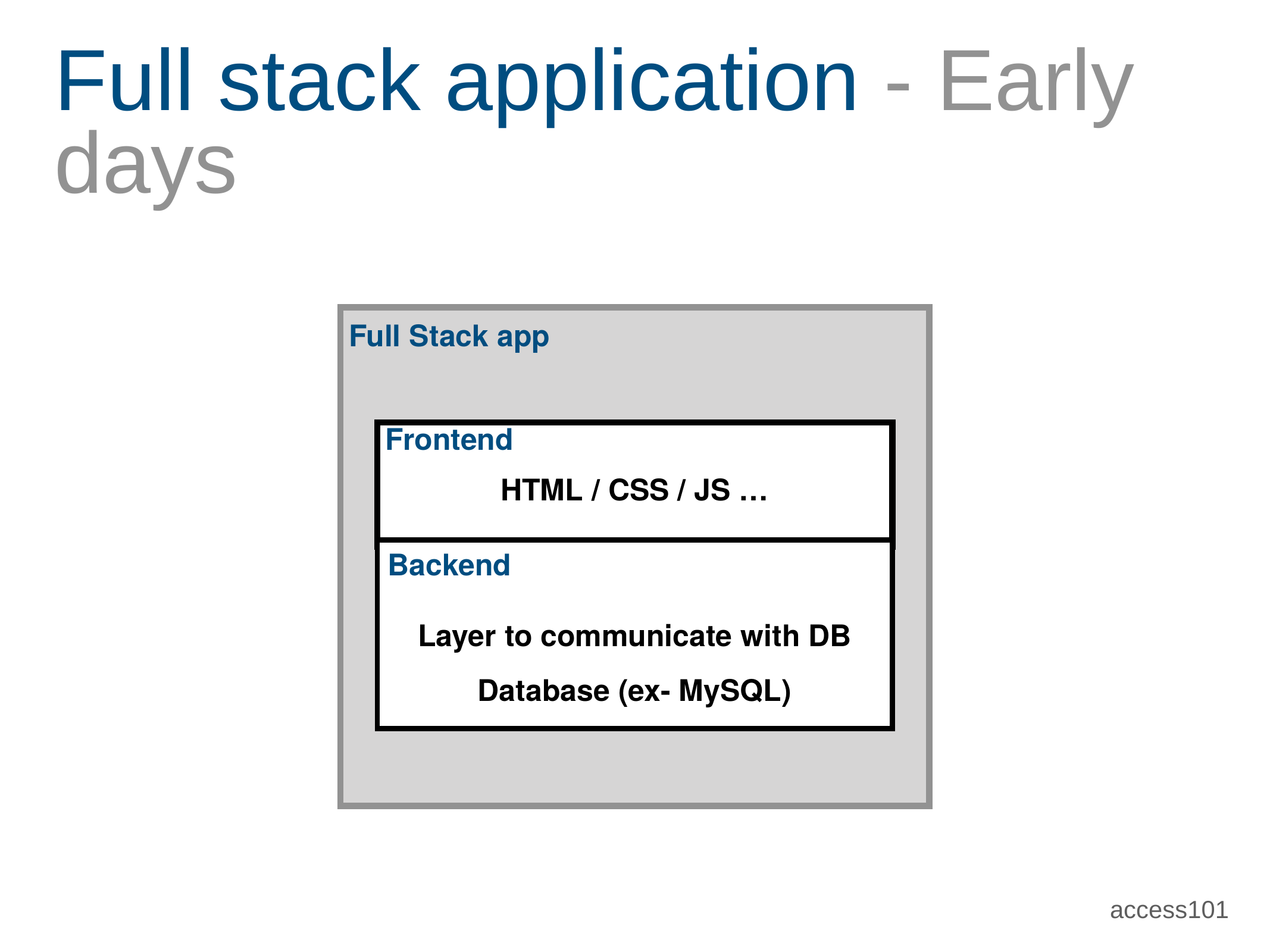

# Full stack application - Early days

Full Stack app
Frontend

HTML / CSS / JS …

Backend
Layer to communicate with DB
Database (ex- MySQL)
access101